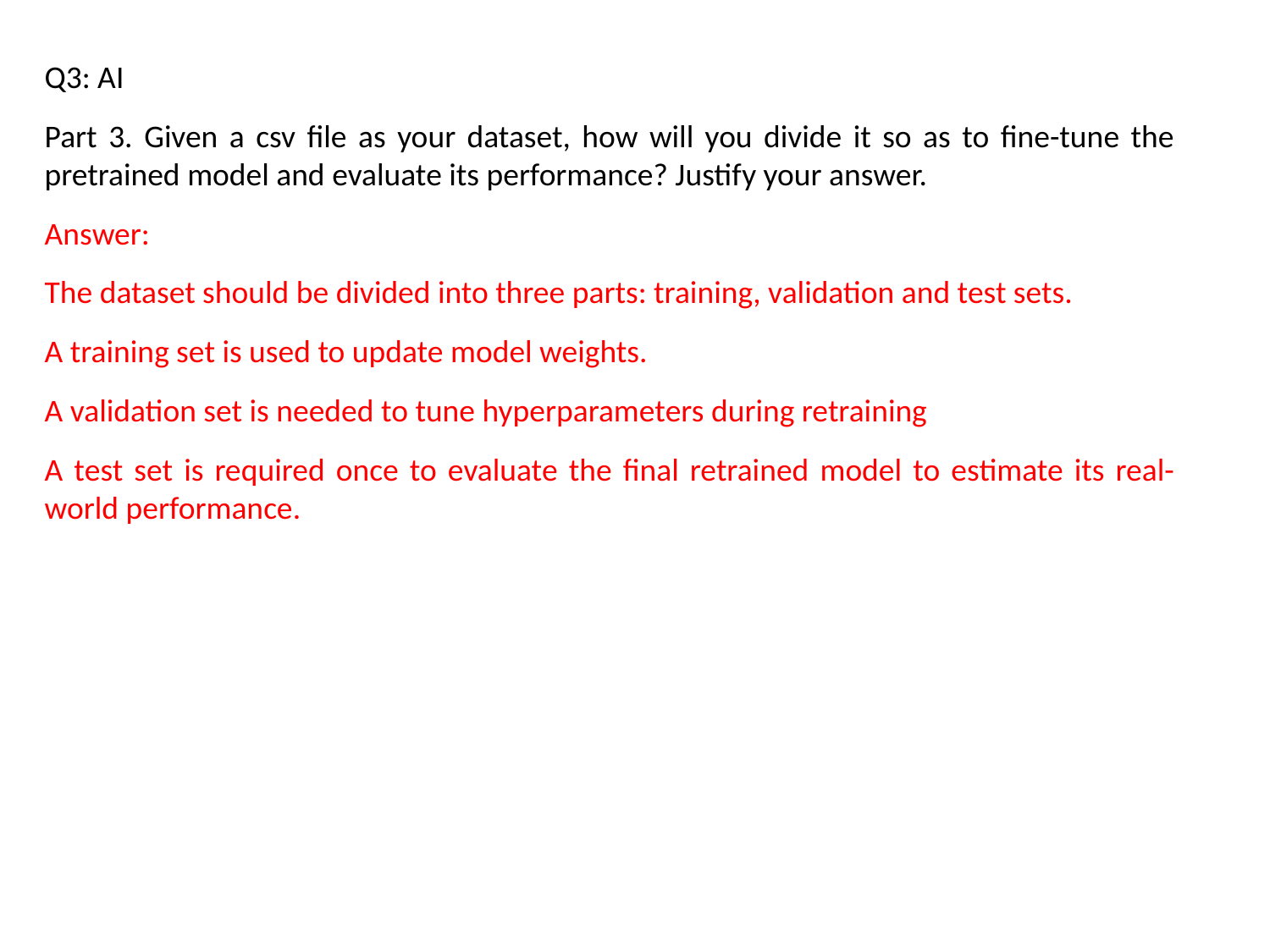

Q3: AI
Part 3. Given a csv file as your dataset, how will you divide it so as to fine-tune the pretrained model and evaluate its performance? Justify your answer.
Answer:
The dataset should be divided into three parts: training, validation and test sets.
A training set is used to update model weights.
A validation set is needed to tune hyperparameters during retraining
A test set is required once to evaluate the final retrained model to estimate its real-world performance.